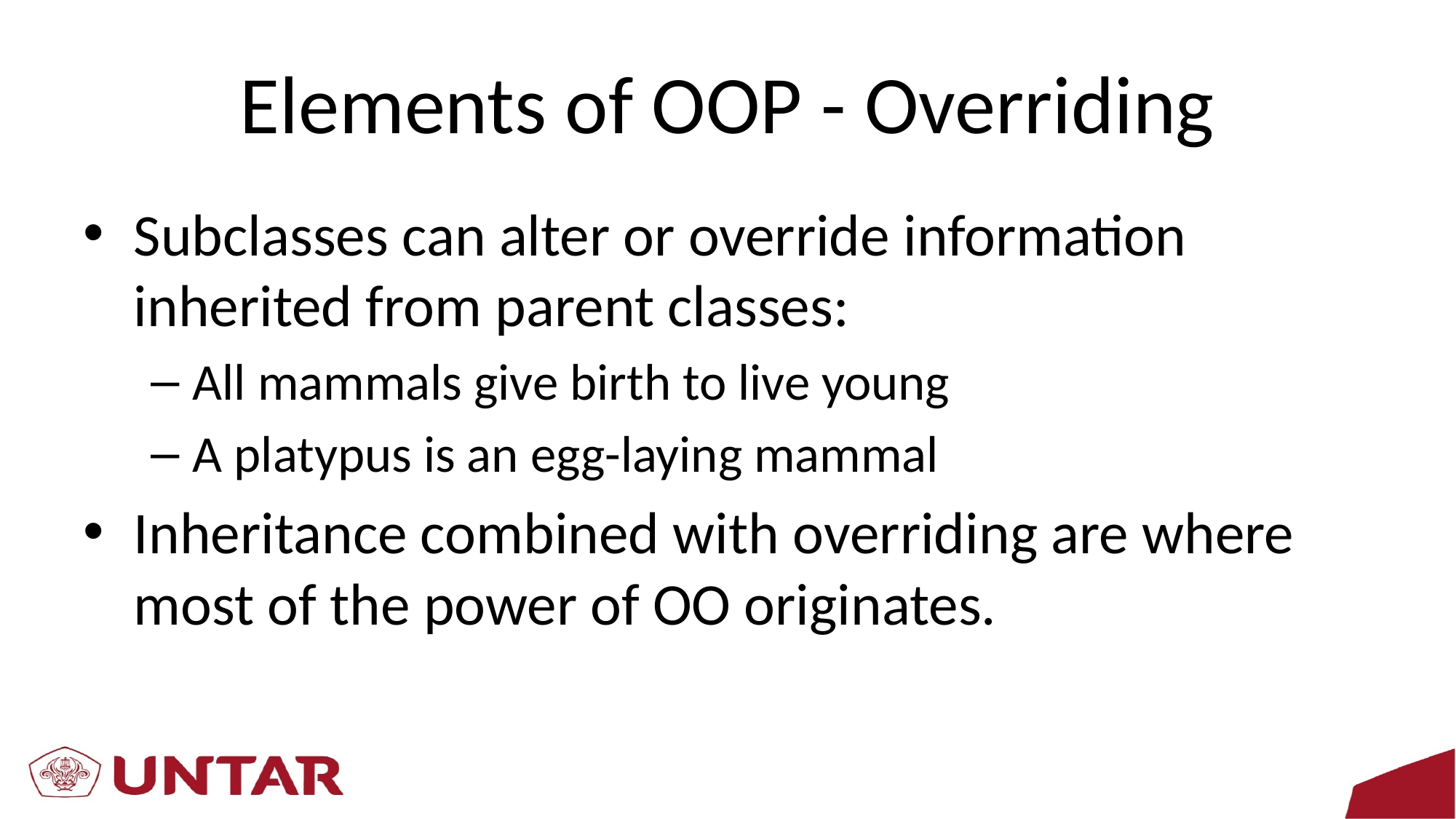

# Elements of OOP - Overriding
Subclasses can alter or override information inherited from parent classes:
All mammals give birth to live young
A platypus is an egg-laying mammal
Inheritance combined with overriding are where most of the power of OO originates.